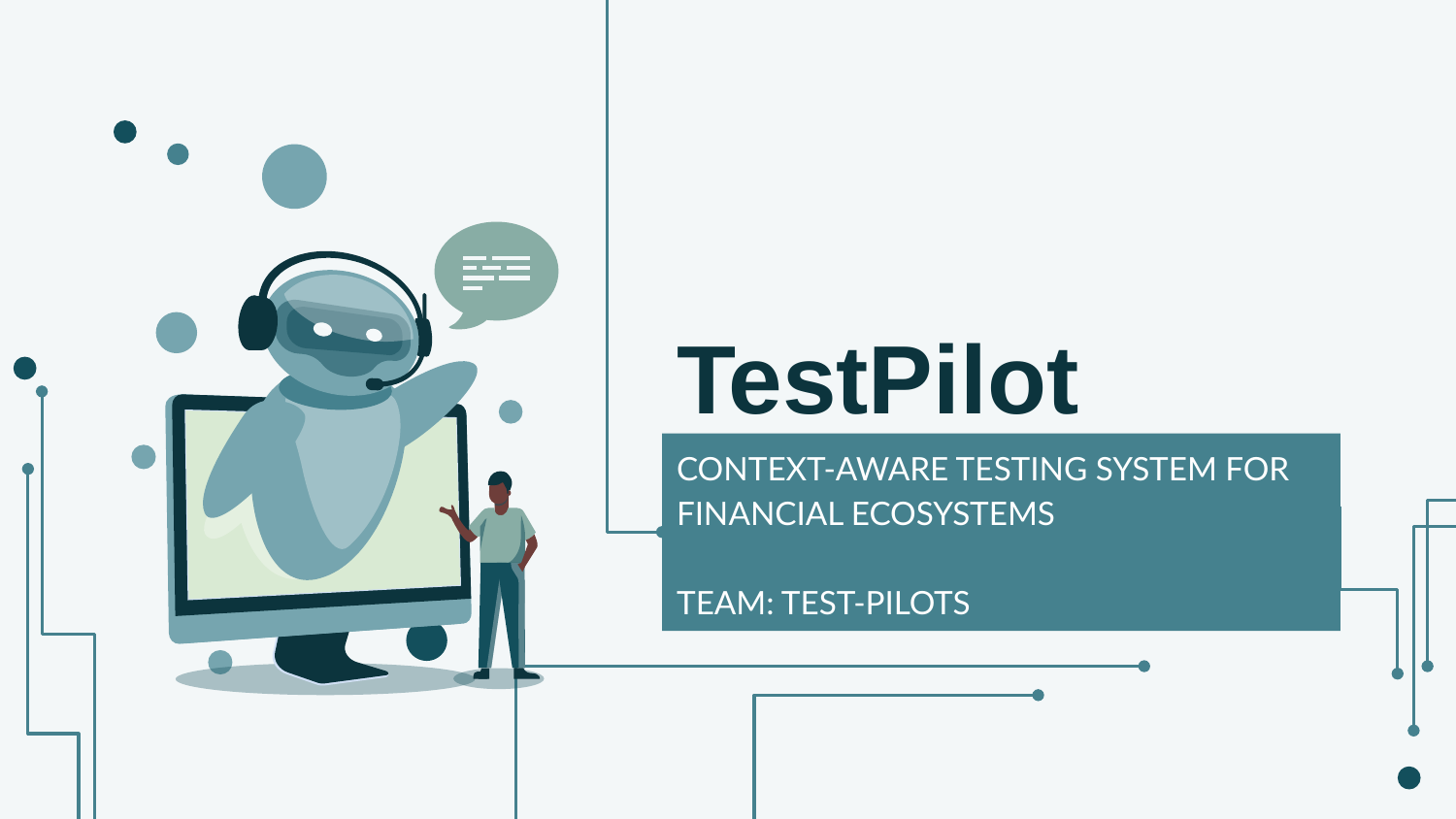

# TestPilot
CONTEXT-AWARE TESTING SYSTEM FOR FINANCIAL ECOSYSTEMS

TEAM: TEST-PILOTS